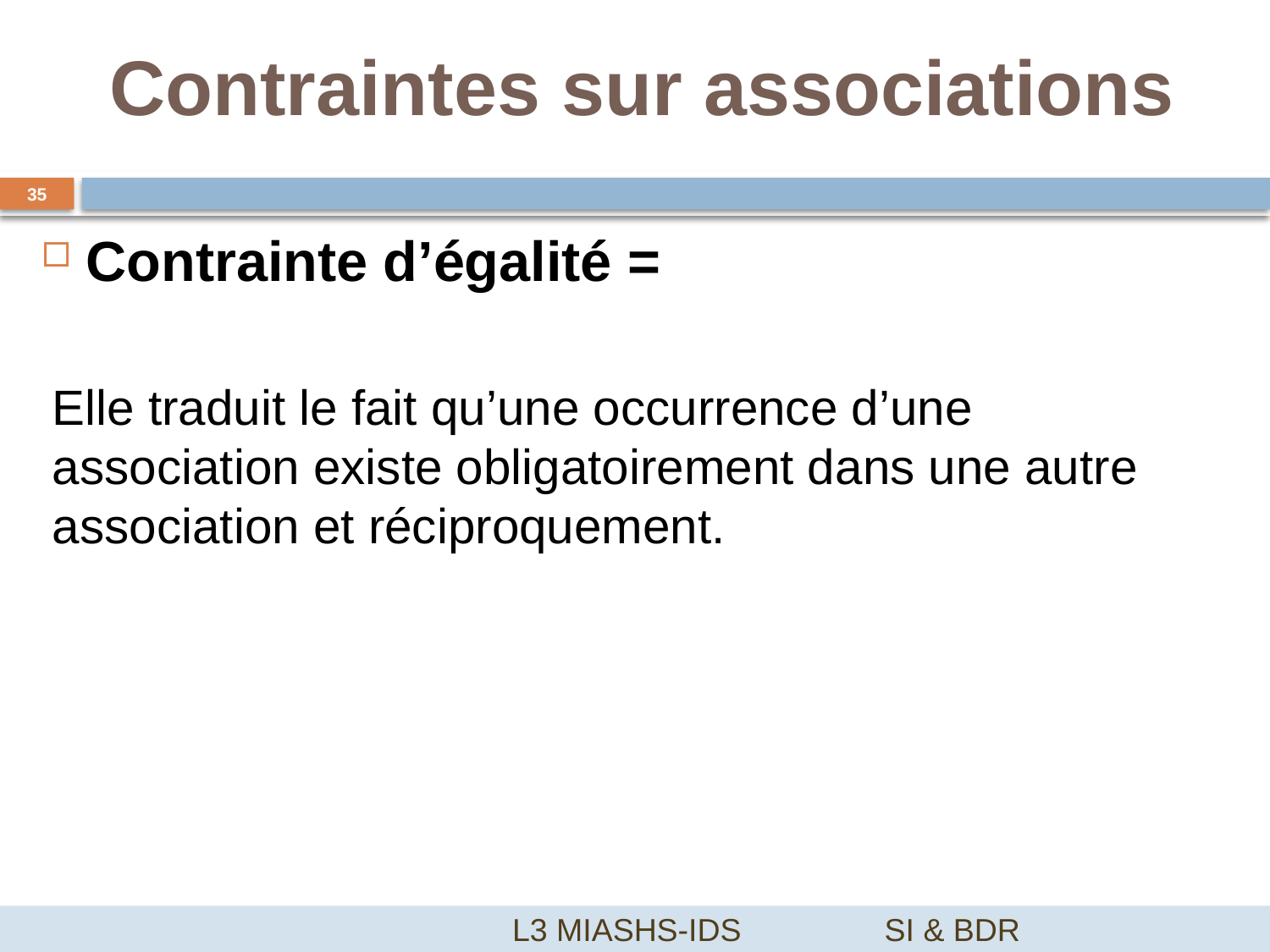

Contraintes sur associations
35
Contrainte d’égalité =

Elle traduit le fait qu’une occurrence d’une association existe obligatoirement dans une autre association et réciproquement.
		 L3 MIASHS-IDS		SI & BDR